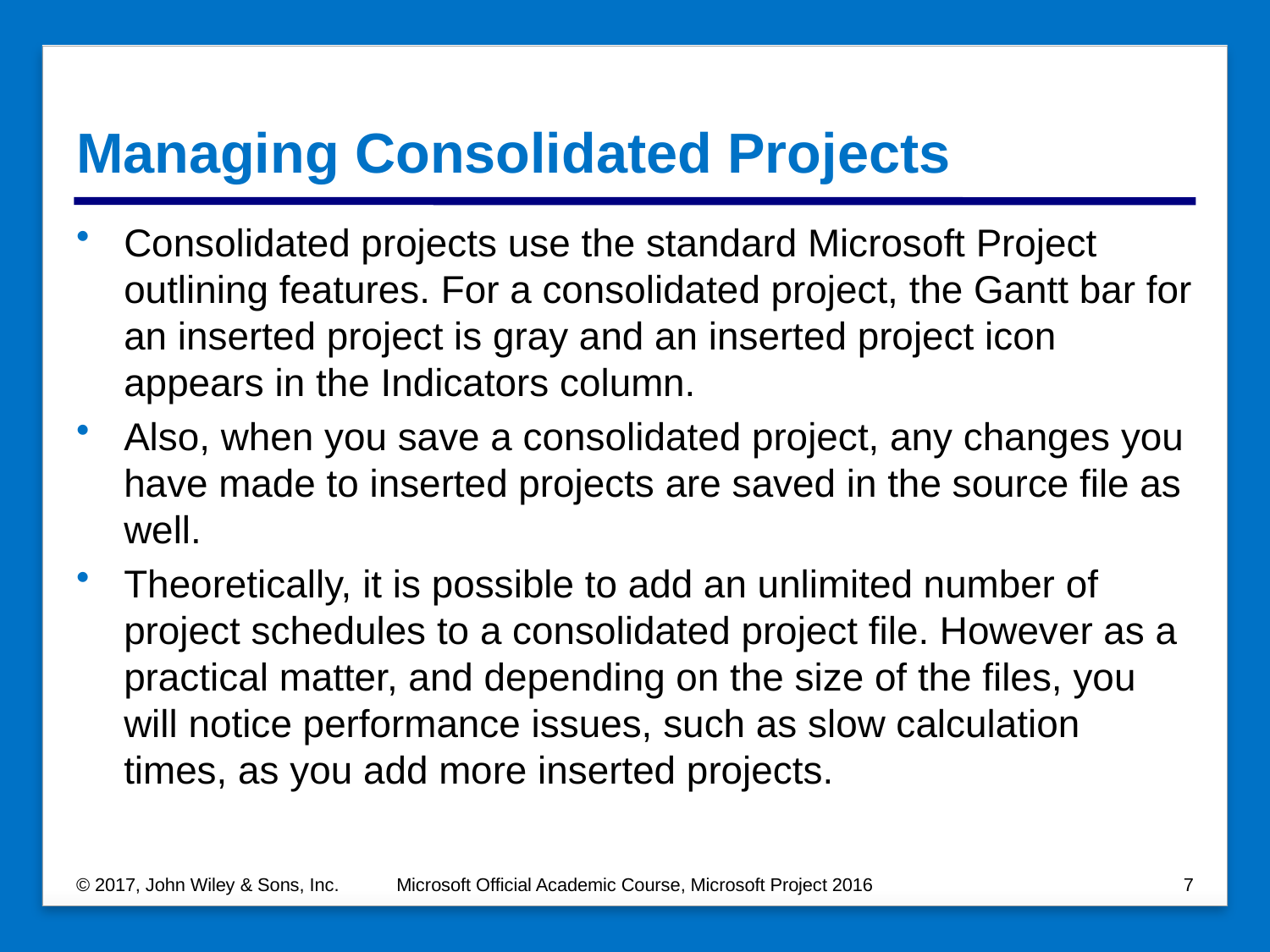

# Managing Consolidated Projects
Consolidated projects use the standard Microsoft Project outlining features. For a consolidated project, the Gantt bar for an inserted project is gray and an inserted project icon appears in the Indicators column.
Also, when you save a consolidated project, any changes you have made to inserted projects are saved in the source file as well.
Theoretically, it is possible to add an unlimited number of project schedules to a consolidated project file. However as a practical matter, and depending on the size of the files, you will notice performance issues, such as slow calculation times, as you add more inserted projects.
© 2017, John Wiley & Sons, Inc.
Microsoft Official Academic Course, Microsoft Project 2016
7